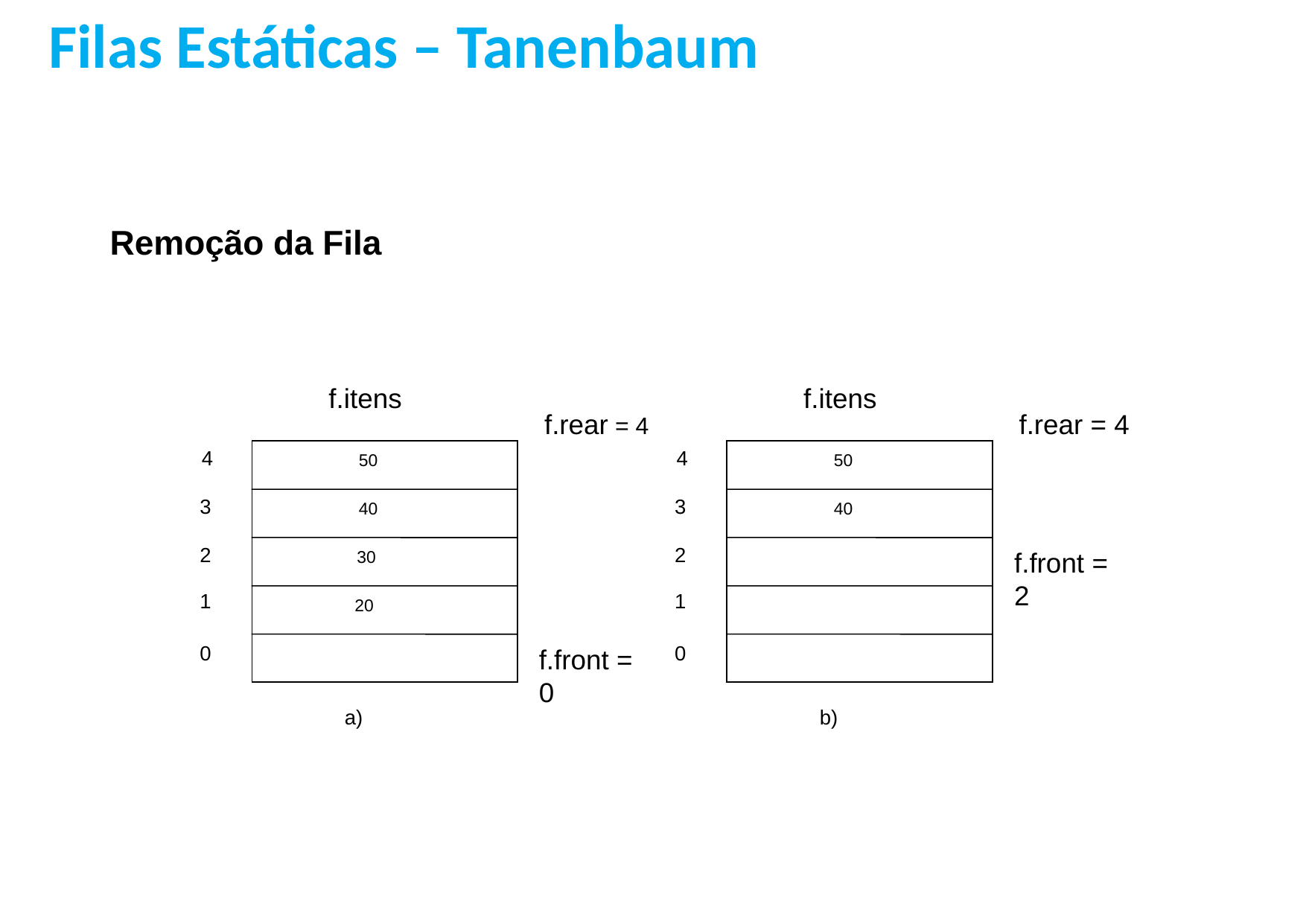

Filas Estáticas – Tanenbaum
Remoção da Fila
f.itens
4

3
2
1
0
f.rear = 4

50
40
30
20

a)
f.itens
4

3
2
1
0
f.rear = 4

50
40

b)
f.front = 2
f.front = 0